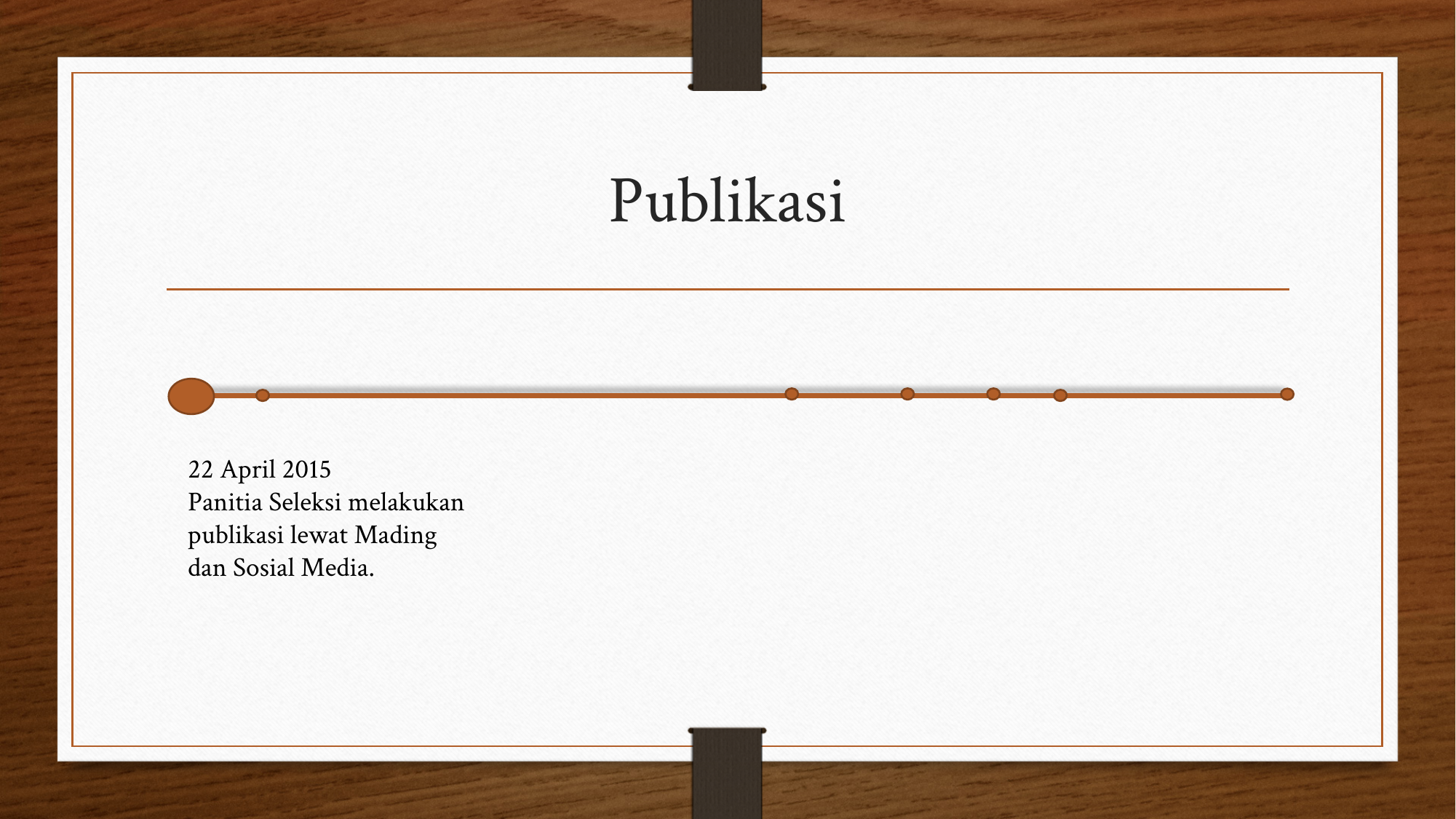

# Publikasi

22 April 2015
Panitia Seleksi melakukan publikasi lewat Mading dan Sosial Media.